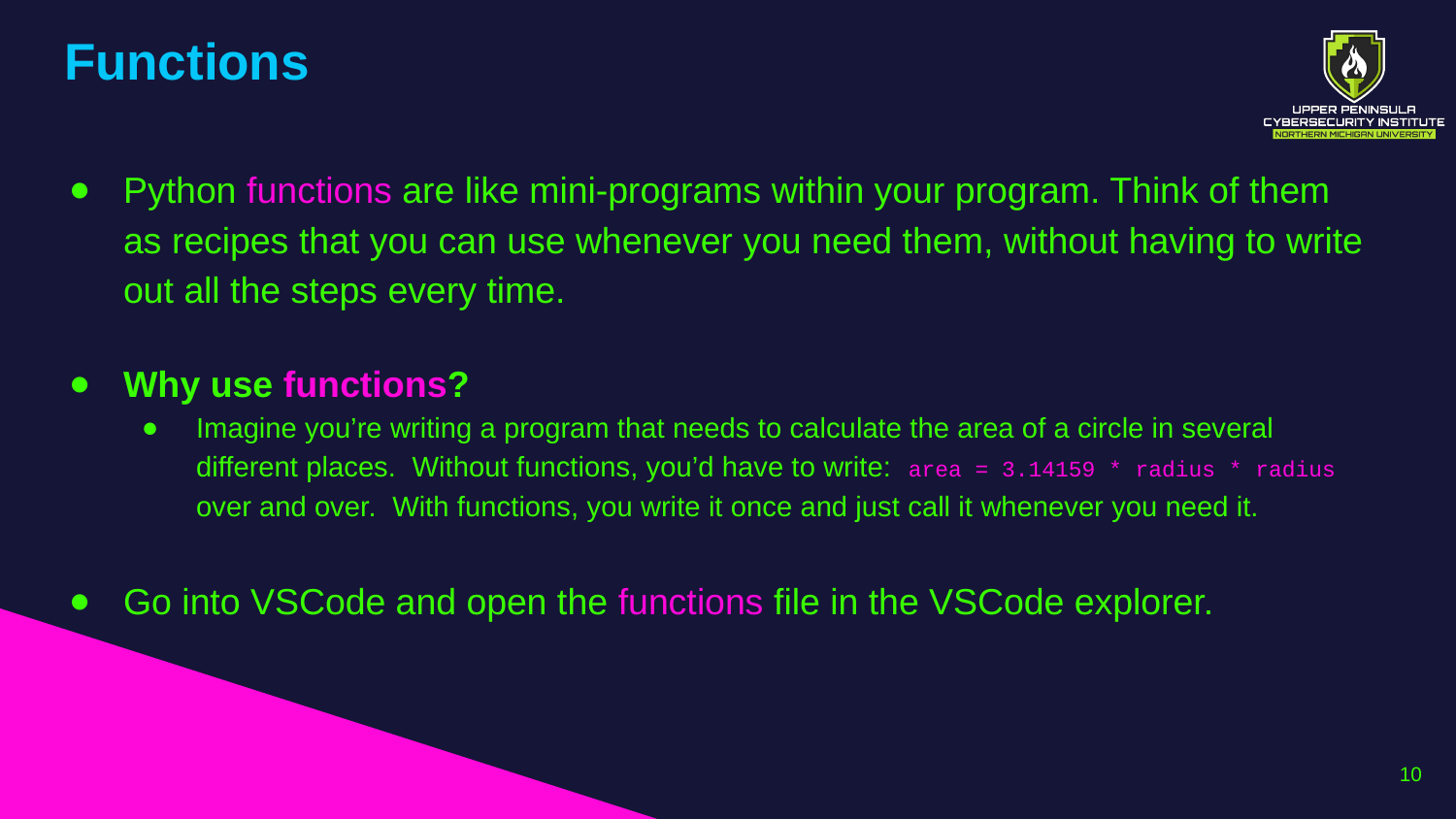

# Functions
Python functions are like mini-programs within your program. Think of them as recipes that you can use whenever you need them, without having to write out all the steps every time.
Why use functions?
Imagine you’re writing a program that needs to calculate the area of a circle in several different places.  Without functions, you’d have to write:  area = 3.14159 * radius * radius over and over.  With functions, you write it once and just call it whenever you need it.

Go into VSCode and open the functions file in the VSCode explorer.

10